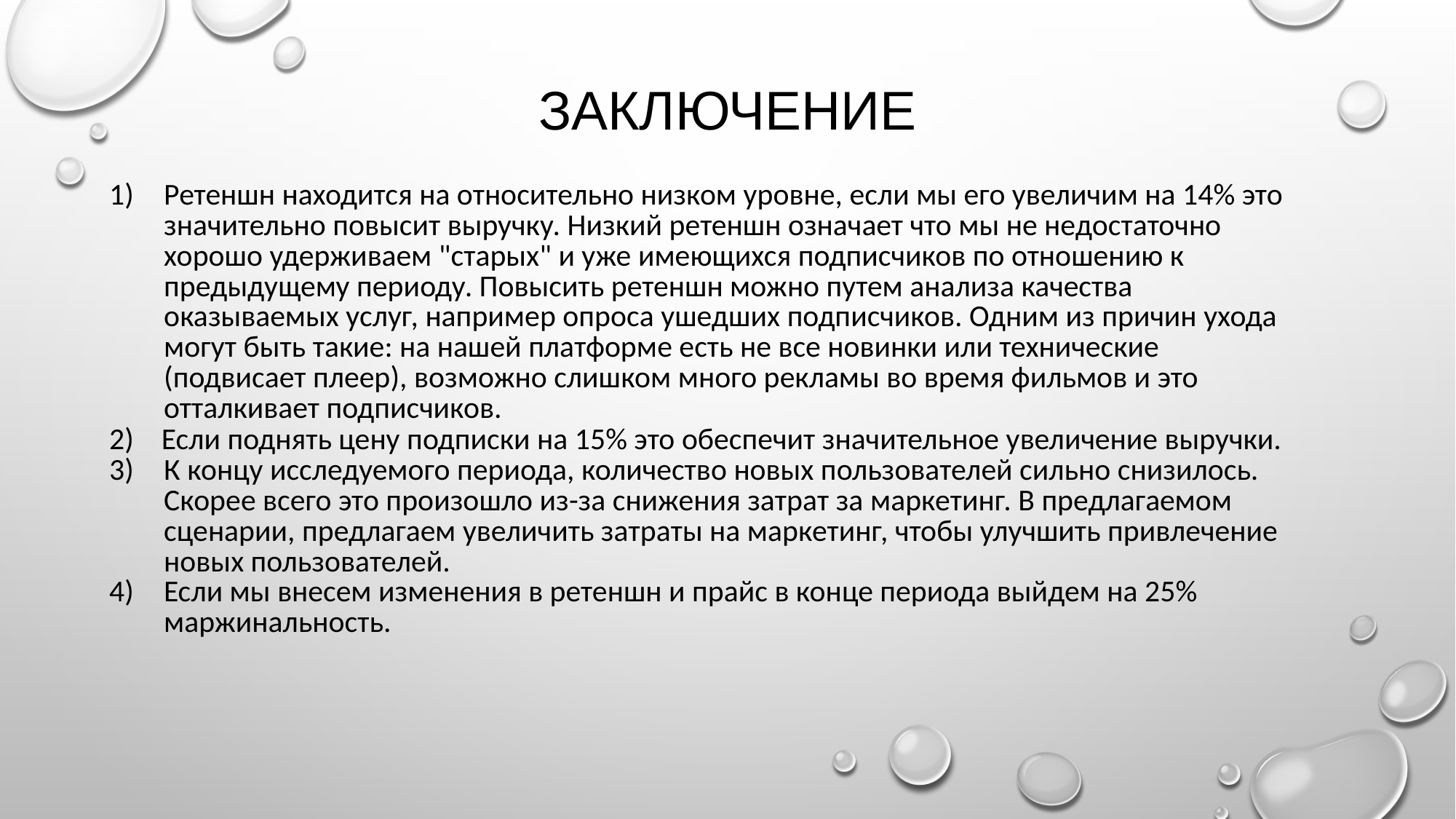

# Заключение
| Ретеншн находится на относительно низком уровне, если мы его увеличим на 14% это значительно повысит выручку. Низкий ретеншн означает что мы не недостаточно хорошо удерживаем "старых" и уже имеющихся подписчиков по отношению к предыдущему периоду. Повысить ретеншн можно путем анализа качества оказываемых услуг, например опроса ушедших подписчиков. Одним из причин ухода могут быть такие: на нашей платформе есть не все новинки или технические (подвисает плеер), возможно слишком много рекламы во время фильмов и это отталкивает подписчиков. |
| --- |
| 2) Если поднять цену подписки на 15% это обеспечит значительное увеличение выручки. |
| К концу исследуемого периода, количество новых пользователей сильно снизилось. Скорее всего это произошло из-за снижения затрат за маркетинг. В предлагаемом сценарии, предлагаем увеличить затраты на маркетинг, чтобы улучшить привлечение новых пользователей. Если мы внесем изменения в ретеншн и прайс в конце периода выйдем на 25% маржинальность. |